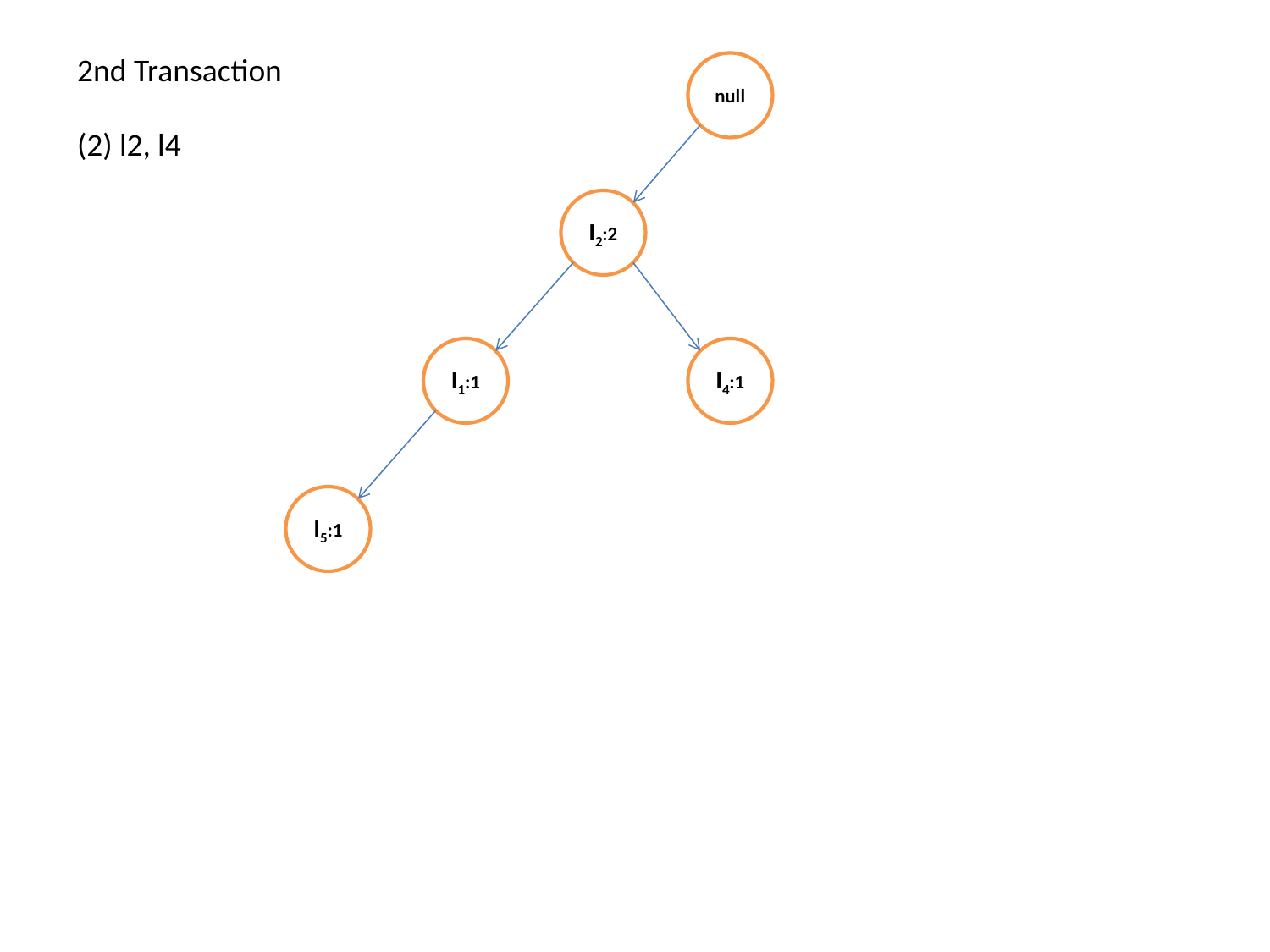

2nd Transaction
null
(2) l2, l4
I2:2
I1:1
I4:1
I5:1